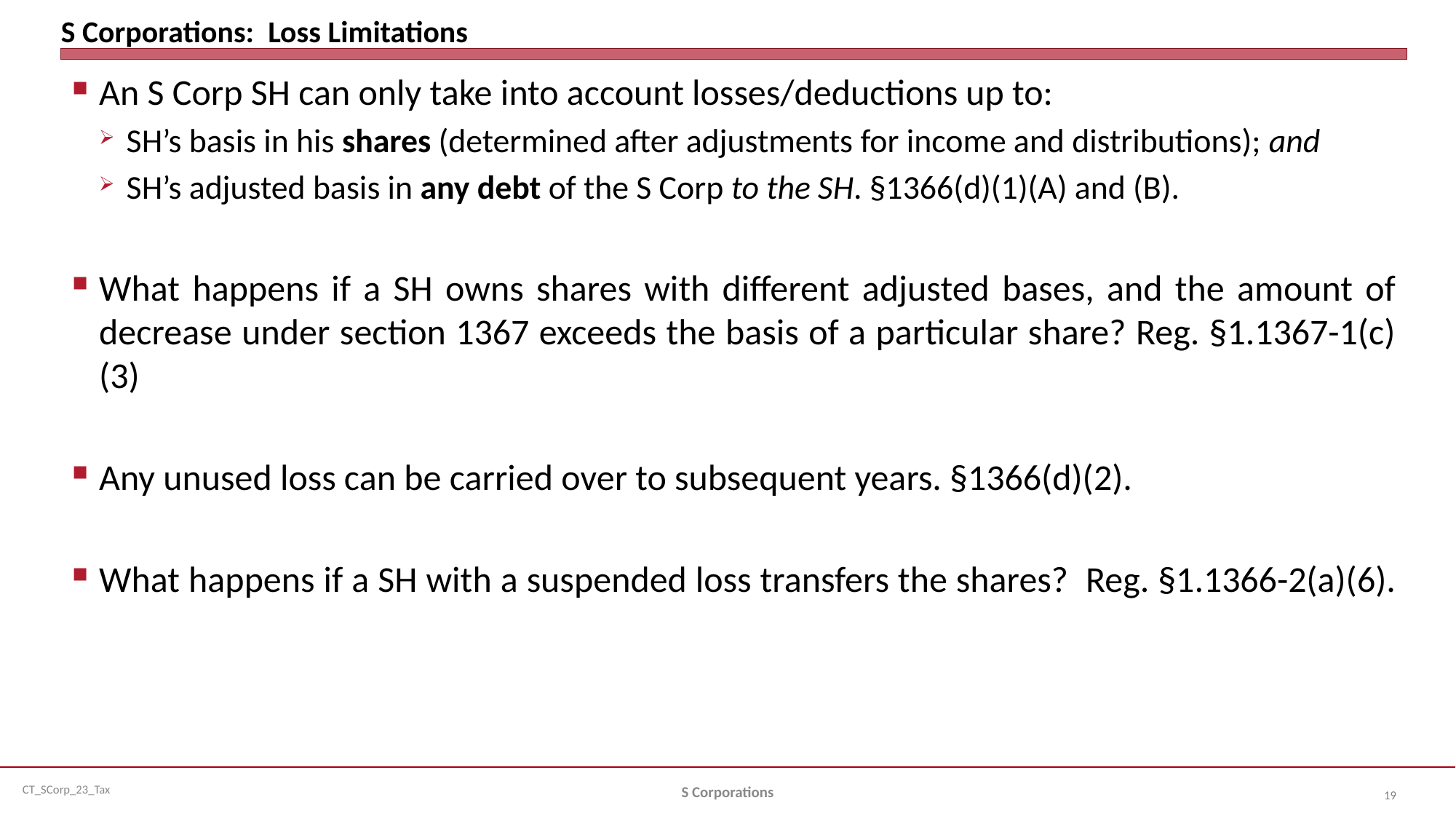

# S Corporations:  Loss Limitations
An S Corp SH can only take into account losses/deductions up to:
SH’s basis in his shares (determined after adjustments for income and distributions); and
SH’s adjusted basis in any debt of the S Corp to the SH. §1366(d)(1)(A) and (B).

What happens if a SH owns shares with different adjusted bases, and the amount of decrease under section 1367 exceeds the basis of a particular share? Reg. §1.1367-1(c)(3)

Any unused loss can be carried over to subsequent years. §1366(d)(2).

What happens if a SH with a suspended loss transfers the shares?  Reg. §1.1366-2(a)(6).
S Corporations
19